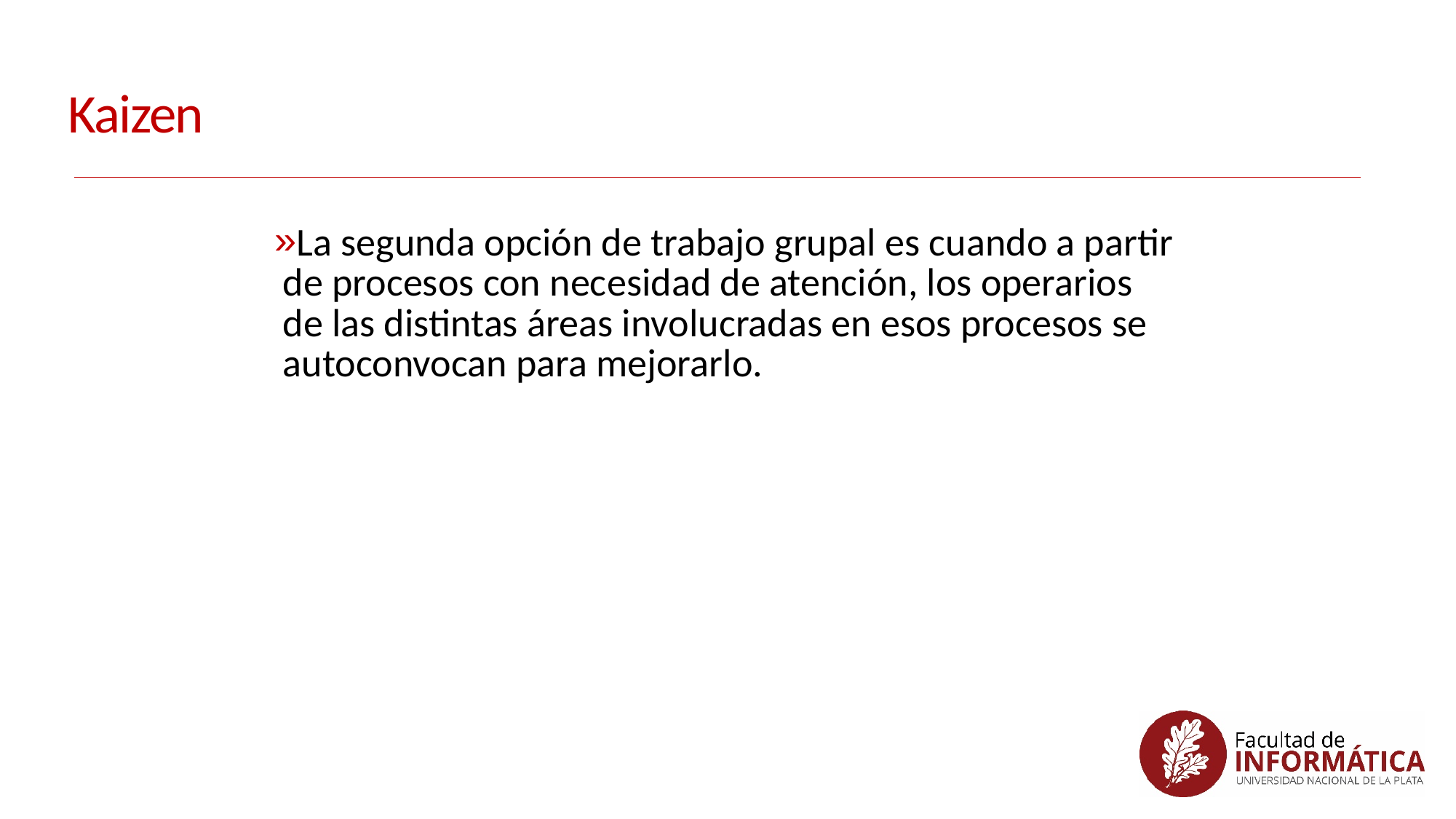

# Kaizen
La segunda opción de trabajo grupal es cuando a partir de procesos con necesidad de atención, los operarios de las distintas áreas involucradas en esos procesos se autoconvocan para mejorarlo.